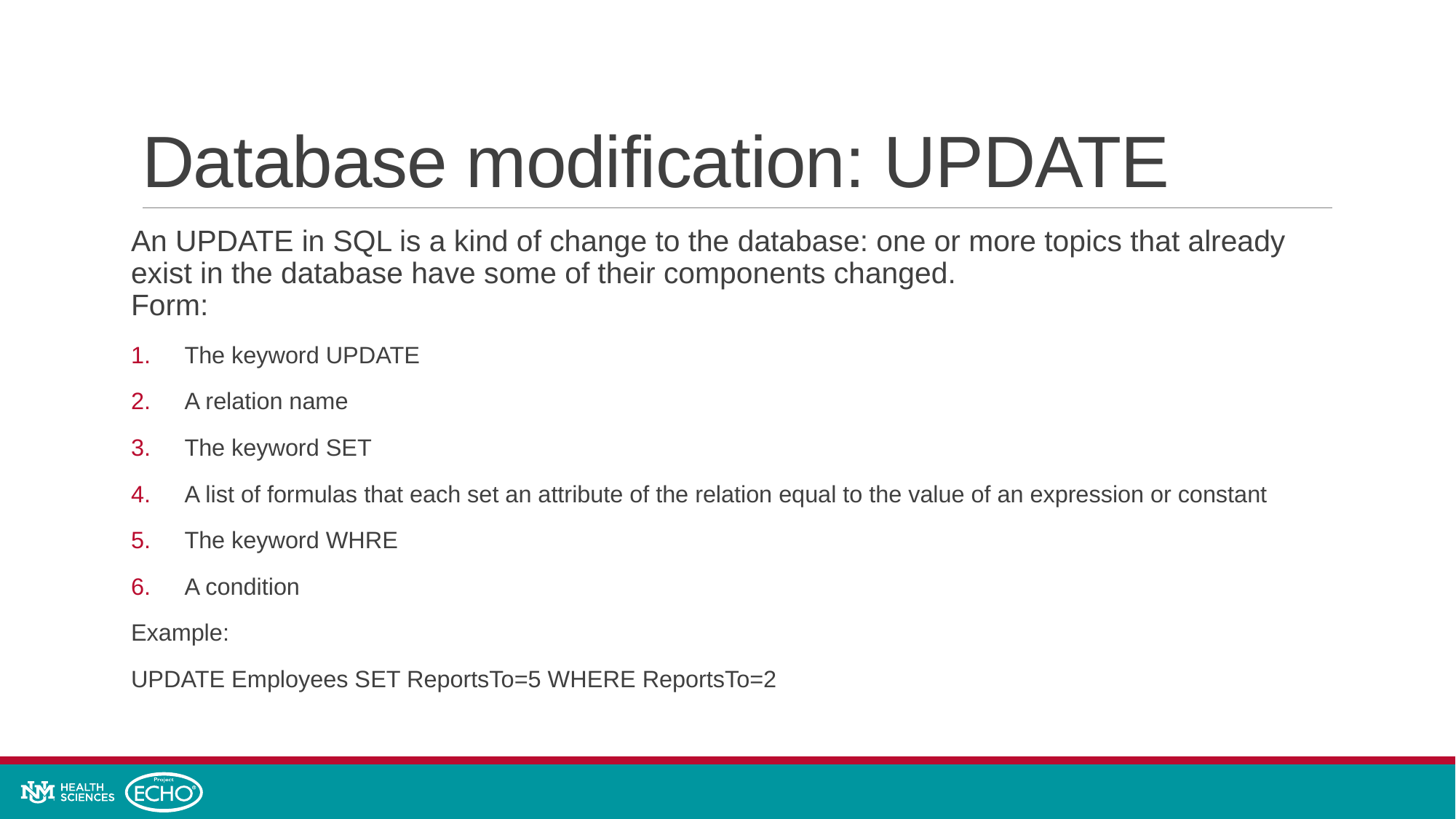

# Database modification: UPDATE
An UPDATE in SQL is a kind of change to the database: one or more topics that already exist in the database have some of their components changed.
Form:
The keyword UPDATE
A relation name
The keyword SET
A list of formulas that each set an attribute of the relation equal to the value of an expression or constant
The keyword WHRE
A condition
Example:
UPDATE Employees SET ReportsTo=5 WHERE ReportsTo=2